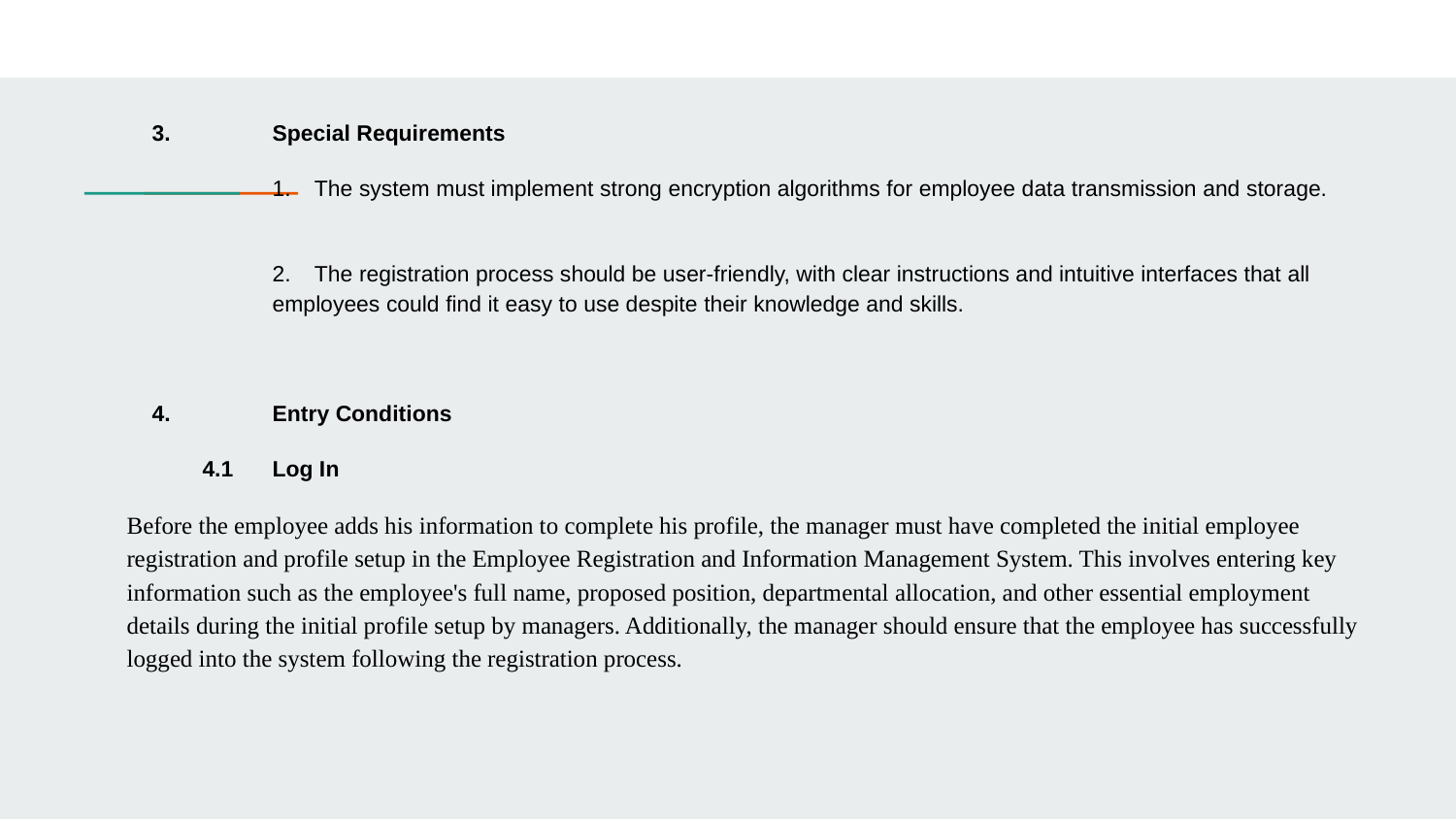

3.	Special Requirements
1.      The system must implement strong encryption algorithms for employee data transmission and storage.
2.      The registration process should be user-friendly, with clear instructions and intuitive interfaces that all employees could find it easy to use despite their knowledge and skills.

    4. 	Entry Conditions
            4.1	Log In
Before the employee adds his information to complete his profile, the manager must have completed the initial employee registration and profile setup in the Employee Registration and Information Management System. This involves entering key information such as the employee's full name, proposed position, departmental allocation, and other essential employment details during the initial profile setup by managers. Additionally, the manager should ensure that the employee has successfully logged into the system following the registration process.